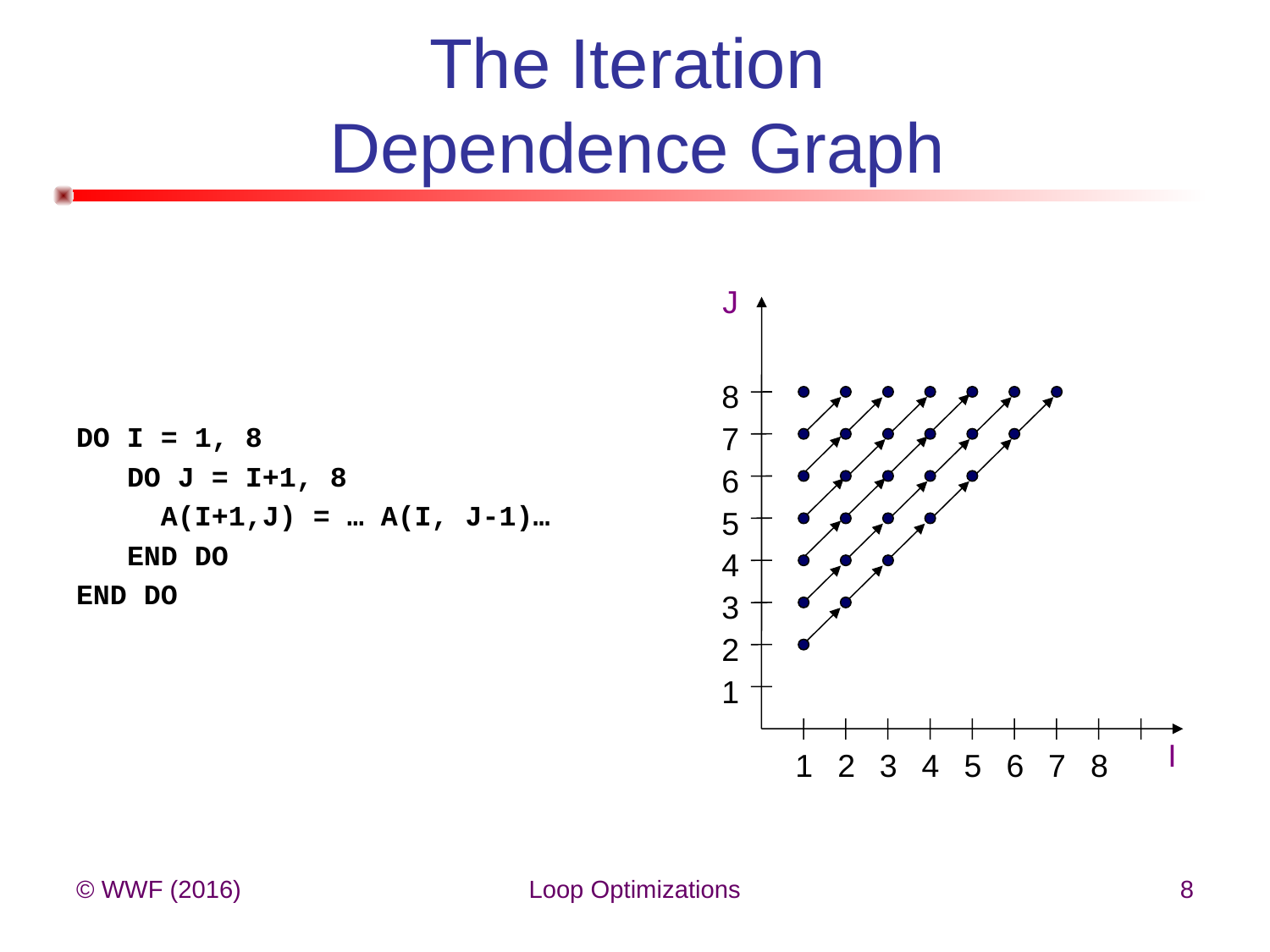

# The Iteration Dependence Graph
J

8

DO I = 1, 8
   DO J = I+1, 8
     A(I+1,J) = … A(I, J-1)…
   END DO
END DO
7

6

5

4

3

2

1

I
1
2
3
4
5
6
7
8
© WWF (2016)
Loop Optimizations
8